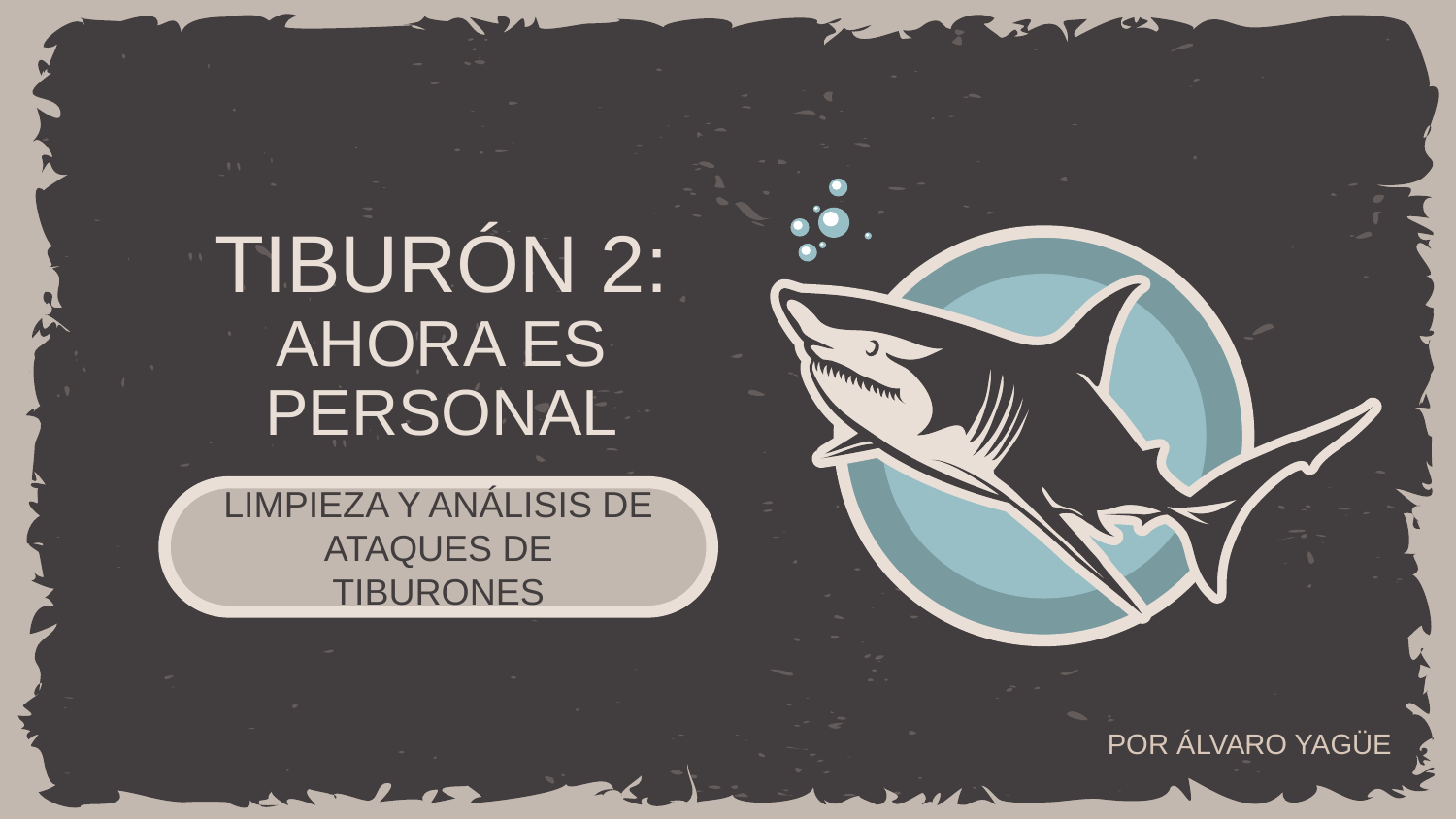

# TIBURÓN 2: AHORA ES PERSONAL

LIMPIEZA Y ANÁLISIS DE ATAQUES DE TIBURONES
POR ÁLVARO YAGÜE